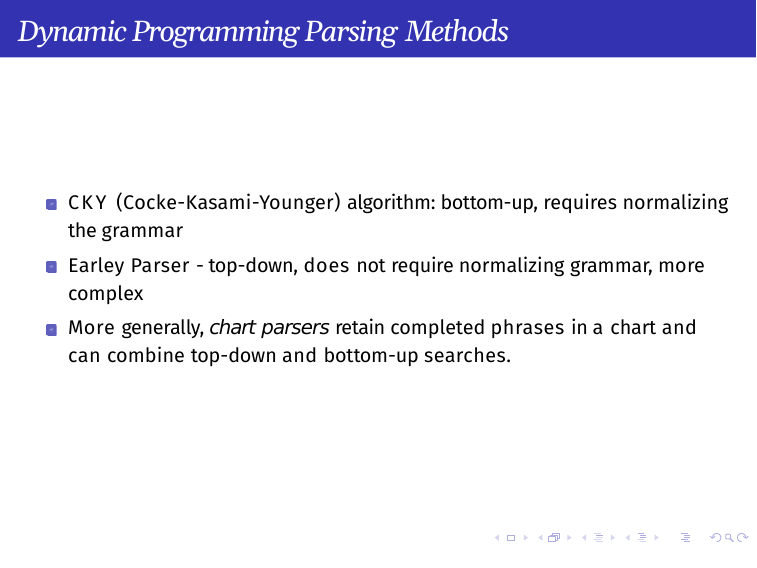

Dynamic Programming Parsing Methods
CKY (Cocke-Kasami-Younger) algorithm: bottom-up, requires normalizing  the grammar
Earley Parser - top-down, does not require normalizing grammar, more  complex
More generally, chart parsers retain completed phrases in a chart and  can combine top-down and bottom-up searches.

Syntax
Week 5: Lecture 2
58 / 60